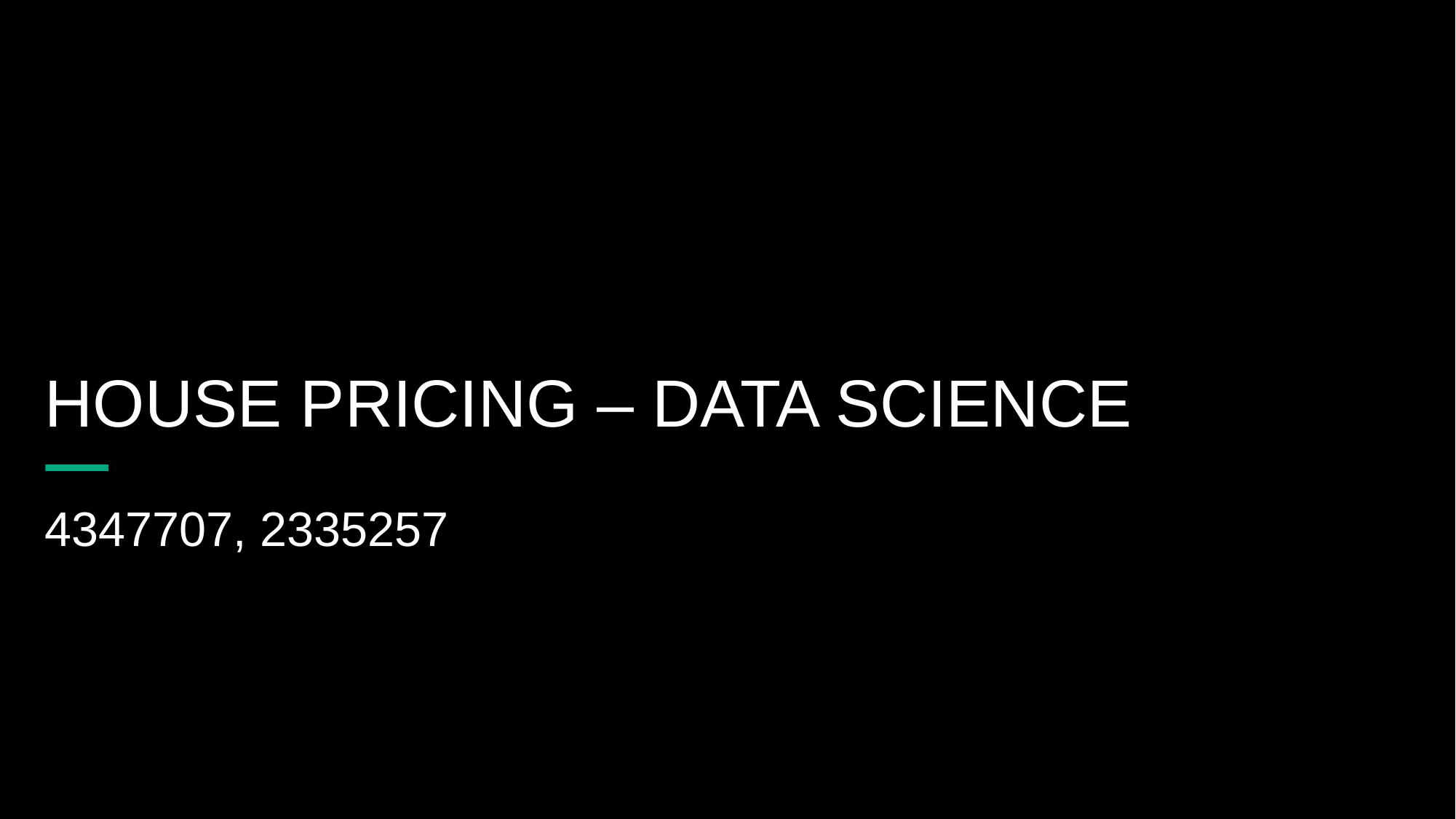

# House Pricing – Data Science
4347707, 2335257